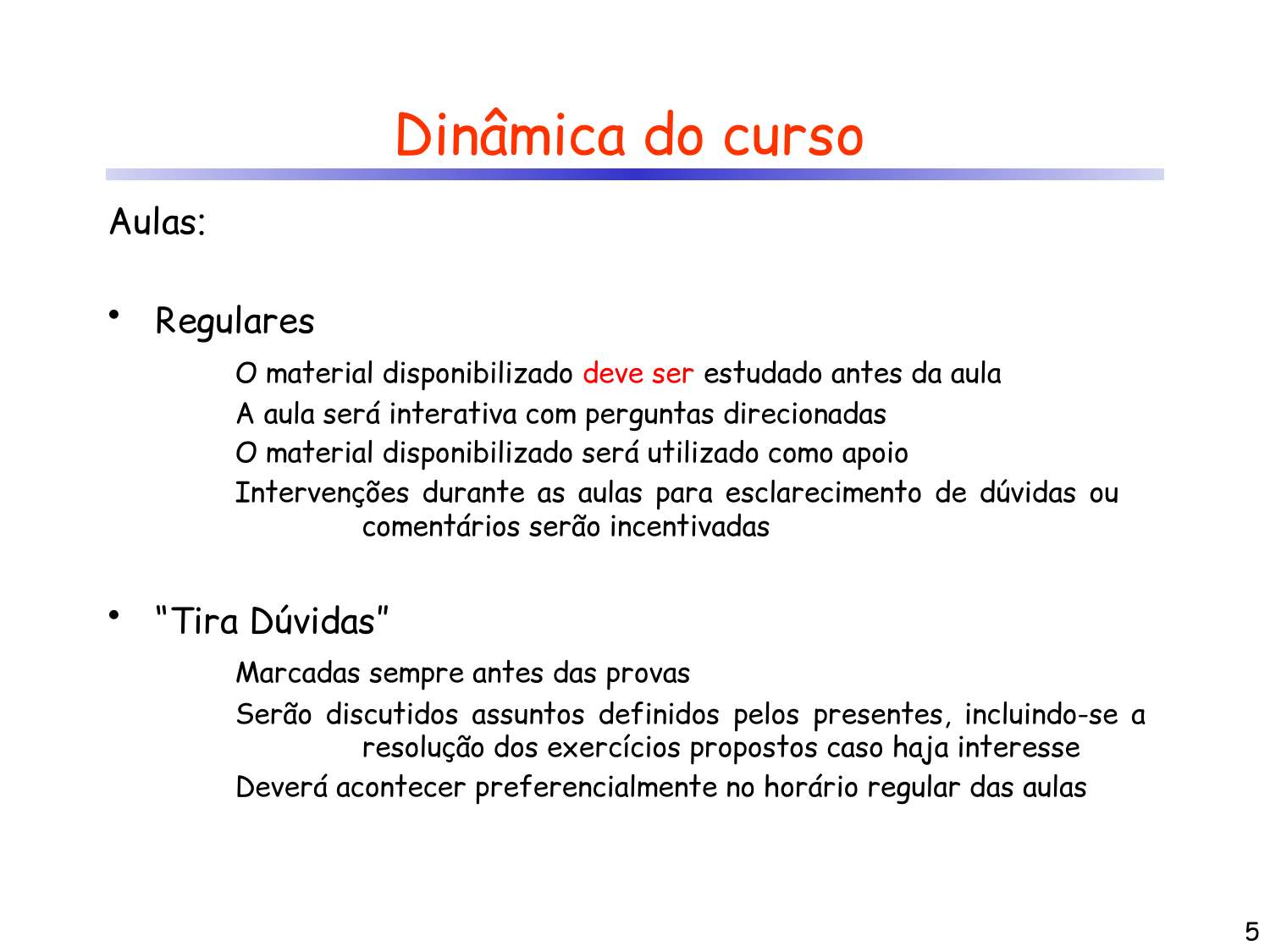

# Dinâmica do curso
Aulas:

Regulares
	O material disponibilizado deve ser estudado antes da aula
	A aula será interativa com perguntas direcionadas
	O material disponibilizado será utilizado como apoio
	Intervenções durante as aulas para esclarecimento de dúvidas ou 			comentários serão incentivadas

“Tira Dúvidas”
	Marcadas sempre antes das provas
	Serão discutidos assuntos definidos pelos presentes, incluindo-se a 			resolução dos exercícios propostos caso haja interesse
	Deverá acontecer preferencialmente no horário regular das aulas

5